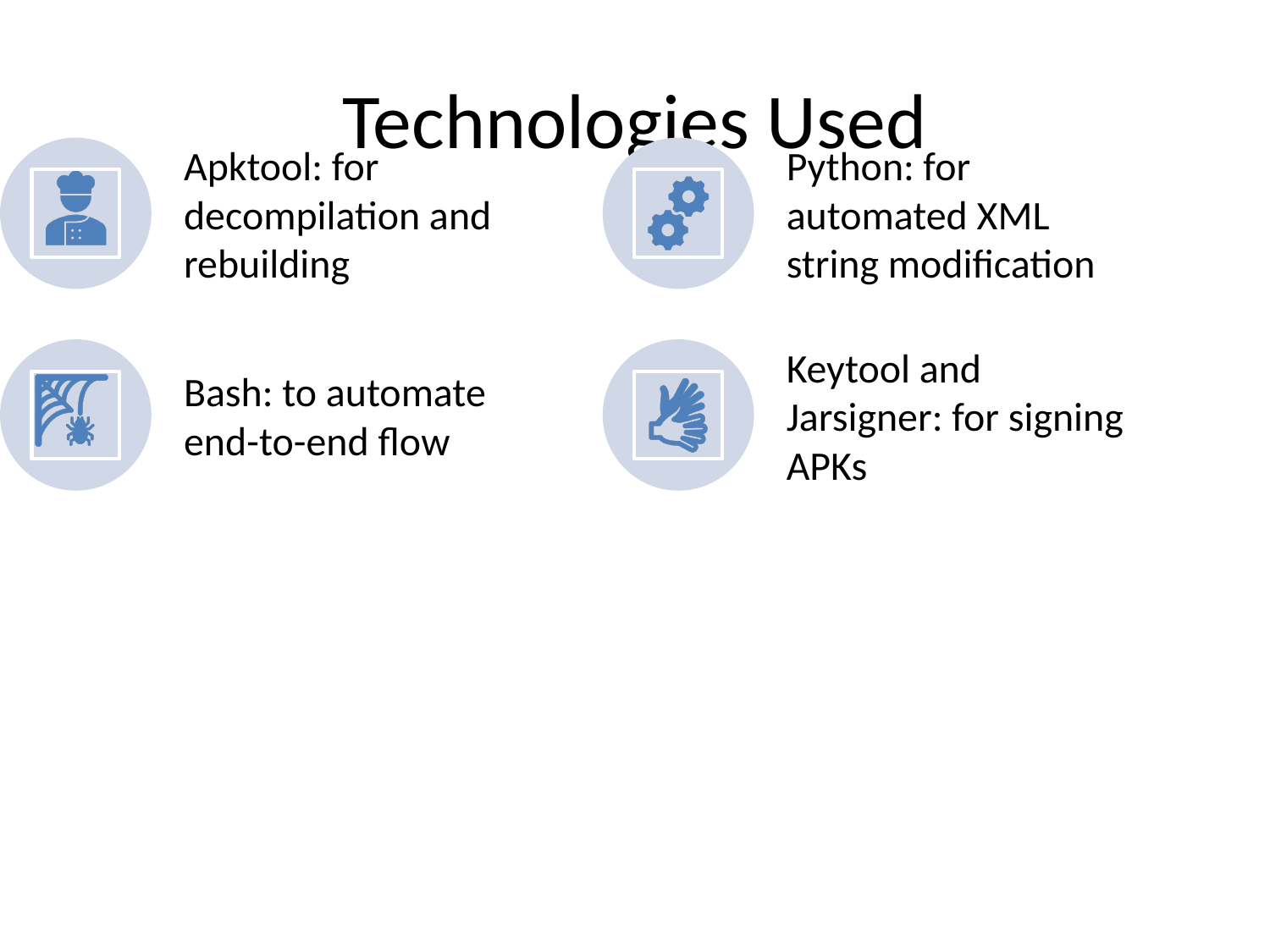

# Technologies Used
Apktool: for decompilation and rebuilding
Python: for automated XML string modification
Bash: to automate end-to-end flow
Keytool and Jarsigner: for signing APKs